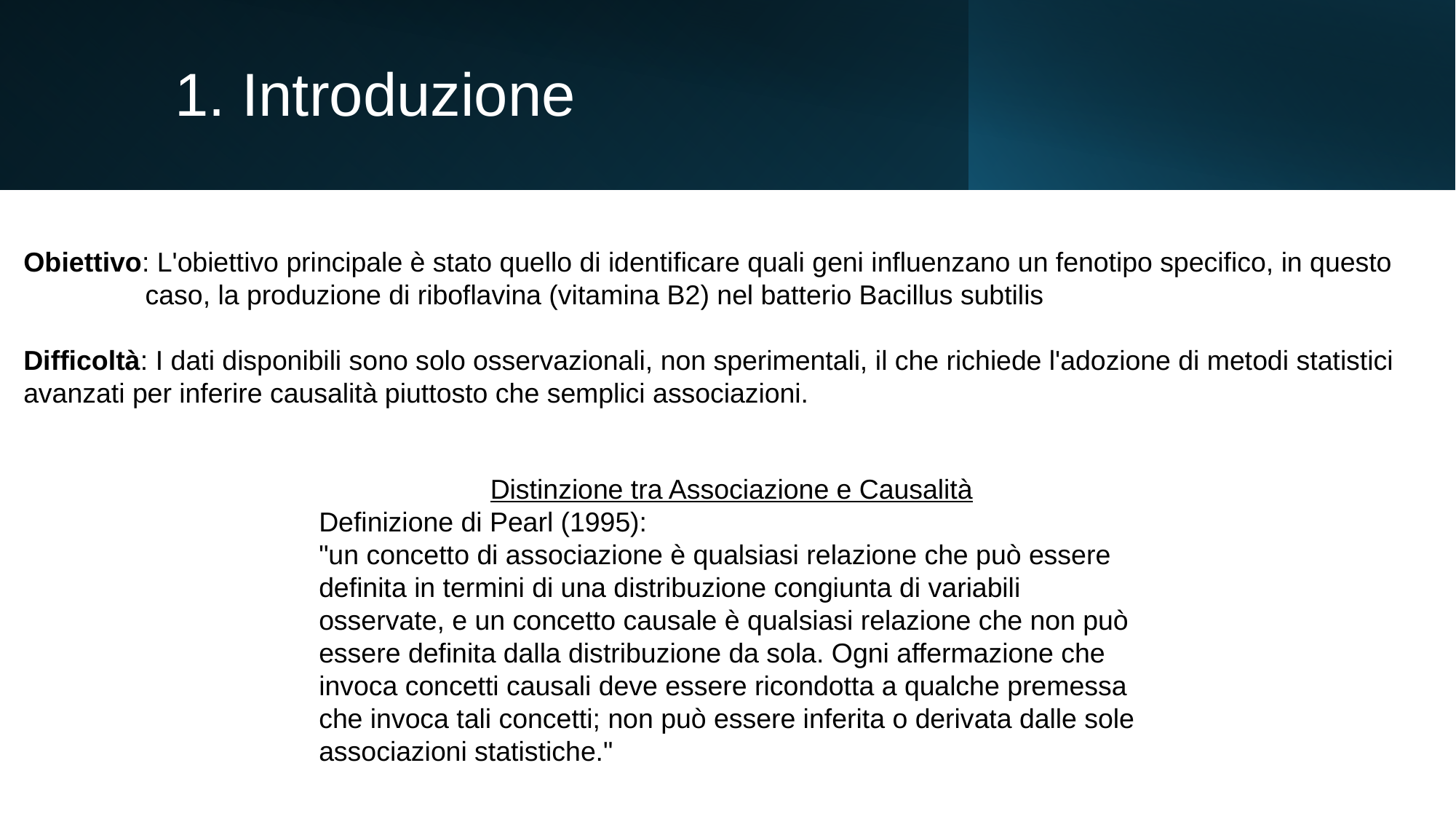

# 1. Introduzione
Obiettivo: L'obiettivo principale è stato quello di identificare quali geni influenzano un fenotipo specifico, in questo                       caso, la produzione di riboflavina (vitamina B2) nel batterio Bacillus subtilis

Difficoltà: I dati disponibili sono solo osservazionali, non sperimentali, il che richiede l'adozione di metodi statistici avanzati per inferire causalità piuttosto che semplici associazioni.
 Distinzione tra Associazione e Causalità
Definizione di Pearl (1995):
"un concetto di associazione è qualsiasi relazione che può essere definita in termini di una distribuzione congiunta di variabili osservate, e un concetto causale è qualsiasi relazione che non può essere definita dalla distribuzione da sola. Ogni affermazione che invoca concetti causali deve essere ricondotta a qualche premessa che invoca tali concetti; non può essere inferita o derivata dalle sole associazioni statistiche."